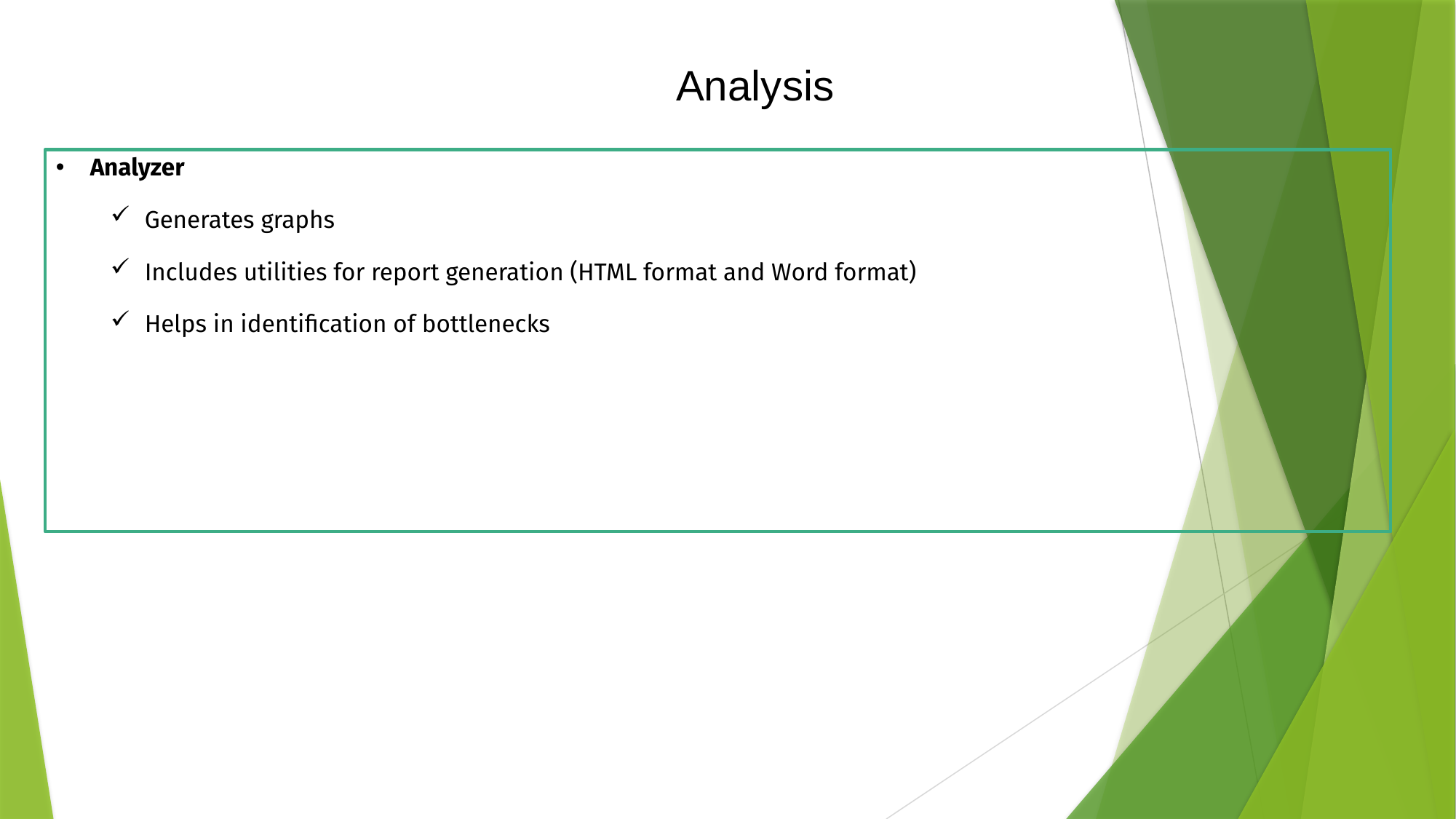

Analysis

Analyzer

Generates graphs

Includes utilities for report generation (HTML format and Word format)

Helps in identification of bottlenecks